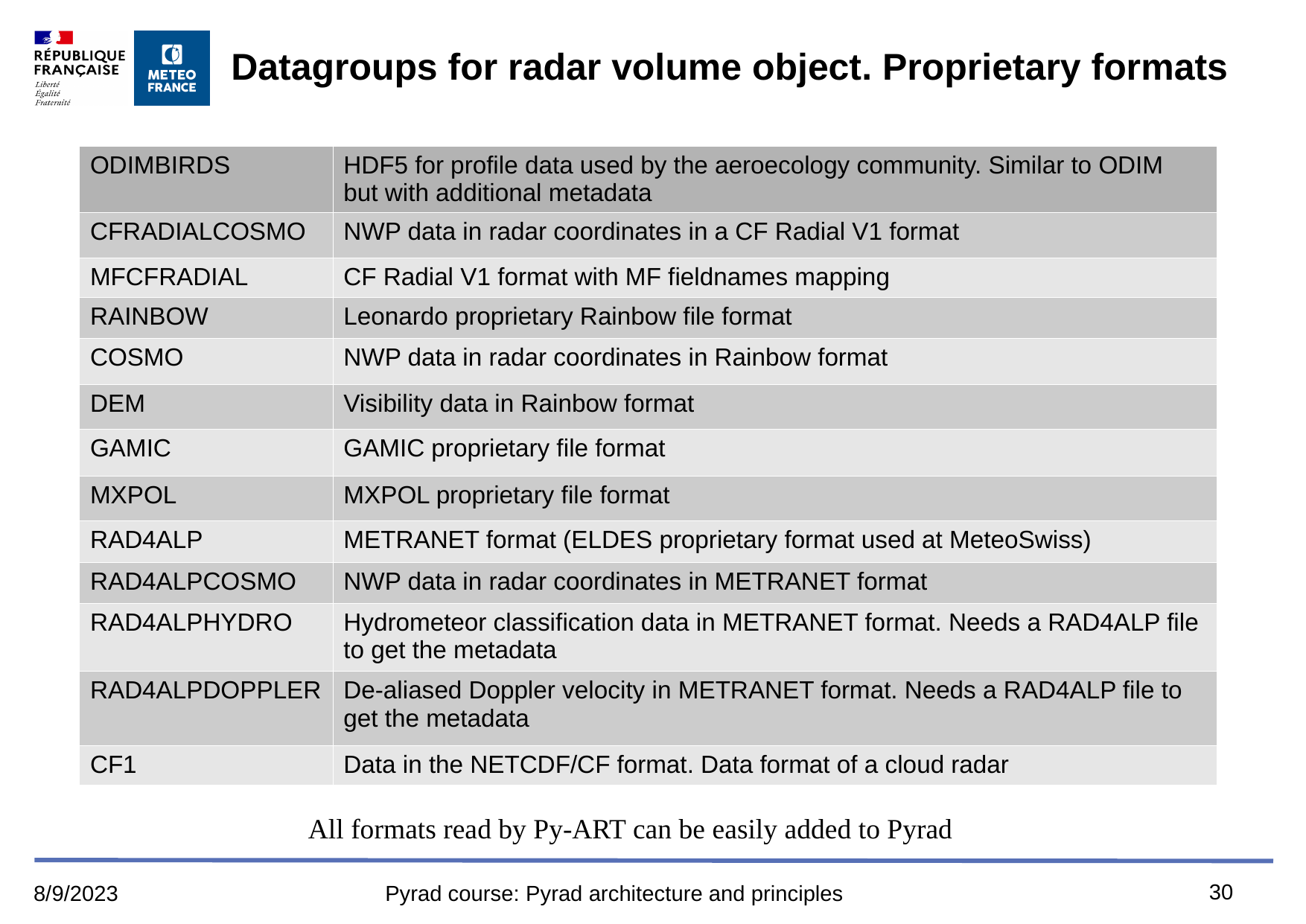

# Datagroups for radar volume object. Proprietary formats
| ODIMBIRDS | HDF5 for profile data used by the aeroecology community. Similar to ODIM but with additional metadata |
| --- | --- |
| CFRADIALCOSMO | NWP data in radar coordinates in a CF Radial V1 format |
| MFCFRADIAL | CF Radial V1 format with MF fieldnames mapping |
| RAINBOW | Leonardo proprietary Rainbow file format |
| COSMO | NWP data in radar coordinates in Rainbow format |
| DEM | Visibility data in Rainbow format |
| GAMIC | GAMIC proprietary file format |
| MXPOL | MXPOL proprietary file format |
| RAD4ALP | METRANET format (ELDES proprietary format used at MeteoSwiss) |
| RAD4ALPCOSMO | NWP data in radar coordinates in METRANET format |
| RAD4ALPHYDRO | Hydrometeor classification data in METRANET format. Needs a RAD4ALP file to get the metadata |
| RAD4ALPDOPPLER | De-aliased Doppler velocity in METRANET format. Needs a RAD4ALP file to get the metadata |
| CF1 | Data in the NETCDF/CF format. Data format of a cloud radar |
All formats read by Py-ART can be easily added to Pyrad
30
8/9/2023
Pyrad course: Pyrad architecture and principles